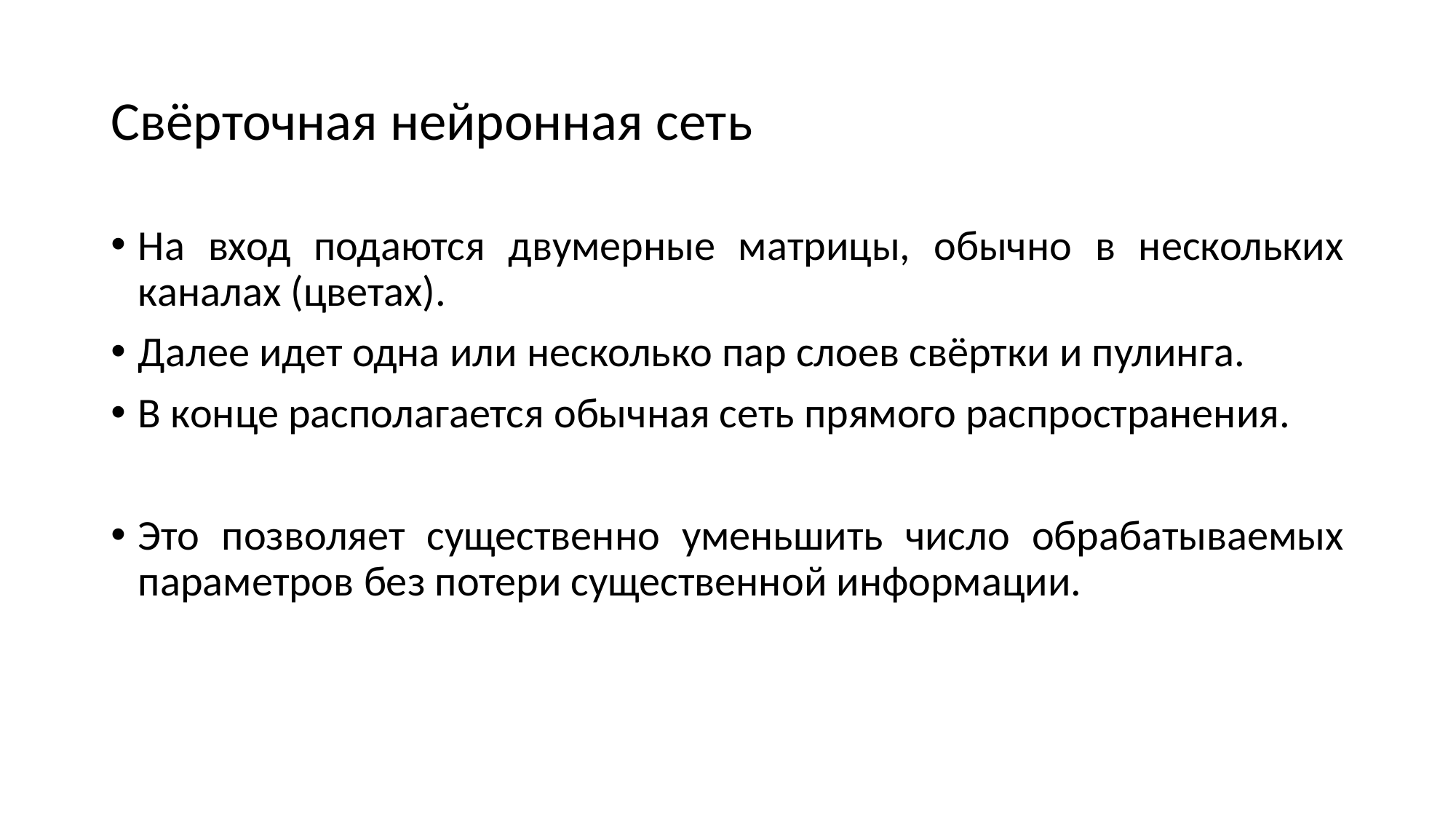

# Свёрточная нейронная сеть
На вход подаются двумерные матрицы, обычно в нескольких каналах (цветах).
Далее идет одна или несколько пар слоев свёртки и пулинга.
В конце располагается обычная сеть прямого распространения.

Это позволяет существенно уменьшить число обрабатываемых параметров без потери существенной информации.